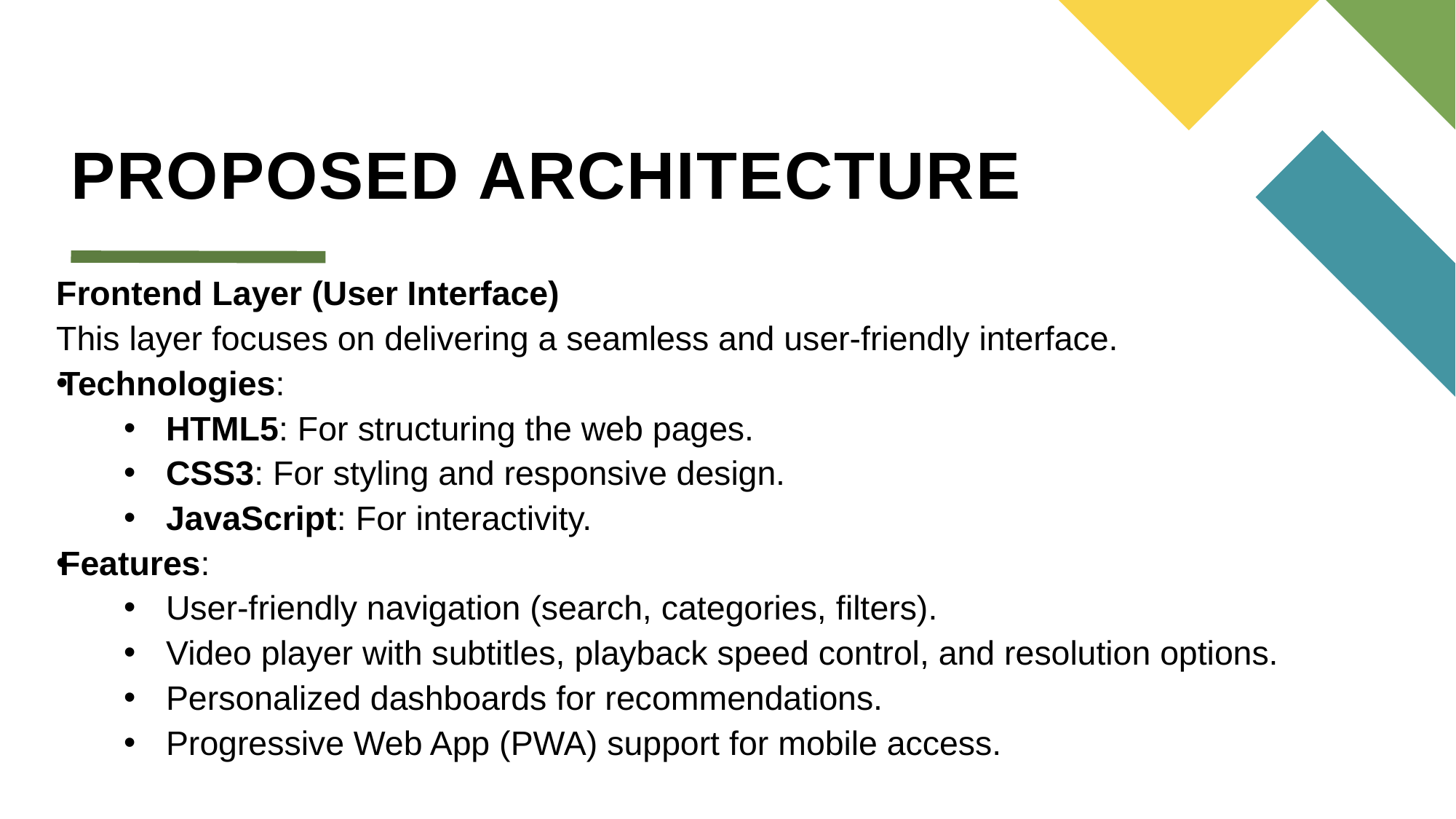

# PROPOSED ARCHITECTURE
Frontend Layer (User Interface)
This layer focuses on delivering a seamless and user-friendly interface.
Technologies:
HTML5: For structuring the web pages.
CSS3: For styling and responsive design.
JavaScript: For interactivity.
Features:
User-friendly navigation (search, categories, filters).
Video player with subtitles, playback speed control, and resolution options.
Personalized dashboards for recommendations.
Progressive Web App (PWA) support for mobile access.